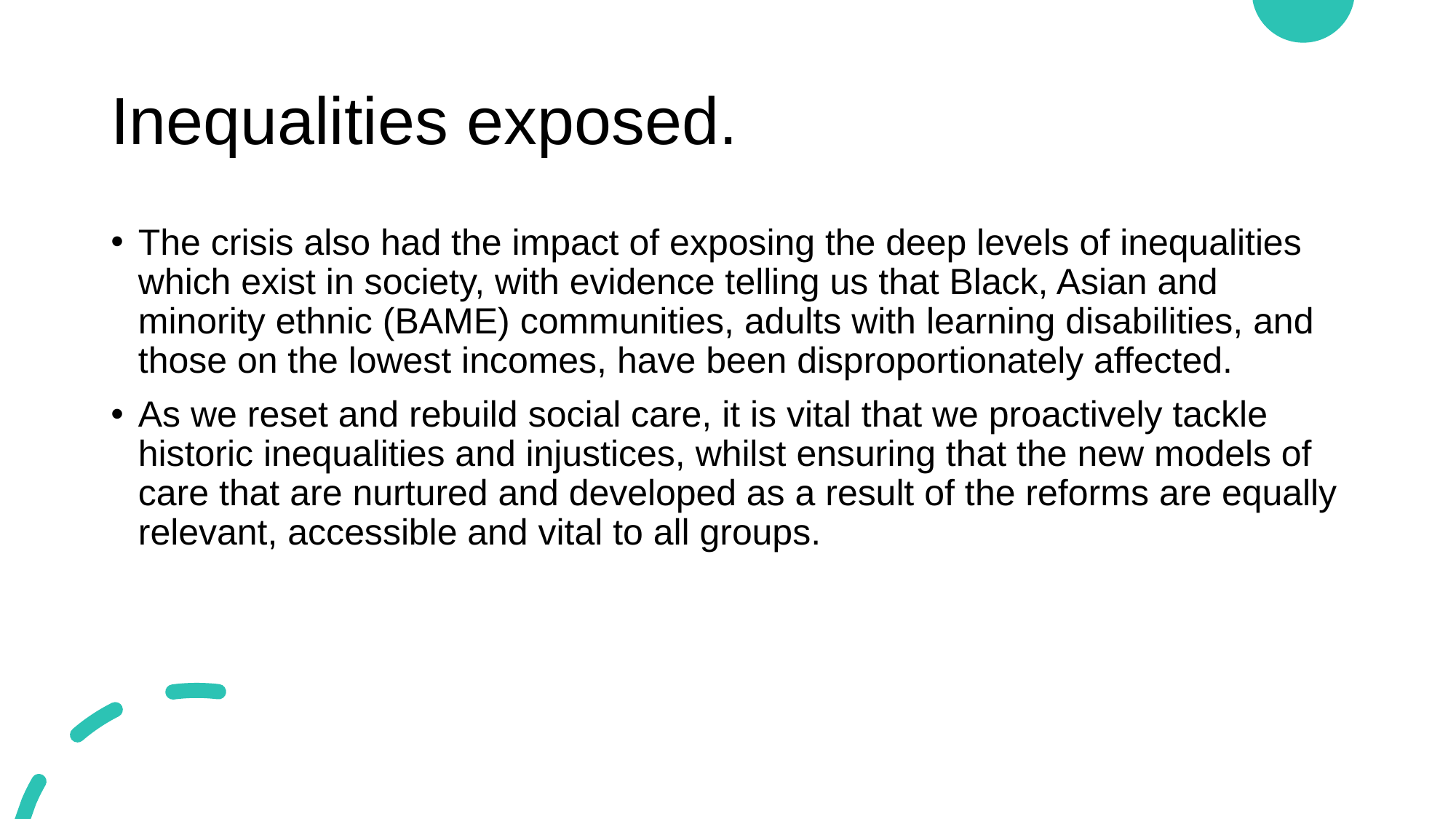

# Inequalities exposed.
The crisis also had the impact of exposing the deep levels of inequalities which exist in society, with evidence telling us that Black, Asian and minority ethnic (BAME) communities, adults with learning disabilities, and those on the lowest incomes, have been disproportionately affected.
As we reset and rebuild social care, it is vital that we proactively tackle historic inequalities and injustices, whilst ensuring that the new models of care that are nurtured and developed as a result of the reforms are equally relevant, accessible and vital to all groups.